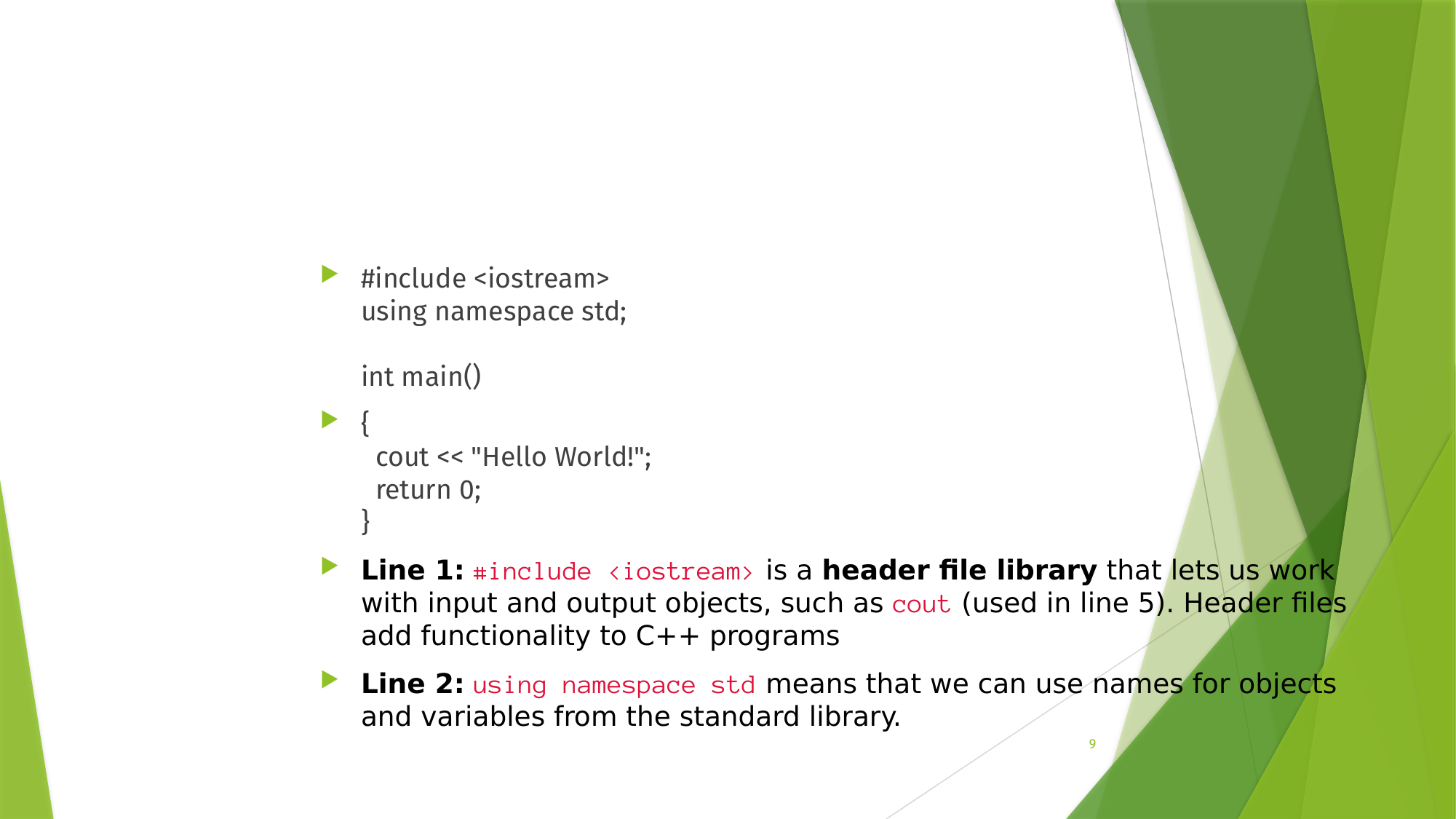

#
#include <iostream>
using namespace std;
int main()
{
  cout << "Hello World!";
  return 0;
}
Line 1: #include <iostream> is a header file library that lets us work with input and output objects, such as cout (used in line 5). Header files add functionality to C++ programs
Line 2: using namespace std means that we can use names for objects and variables from the standard library.

9